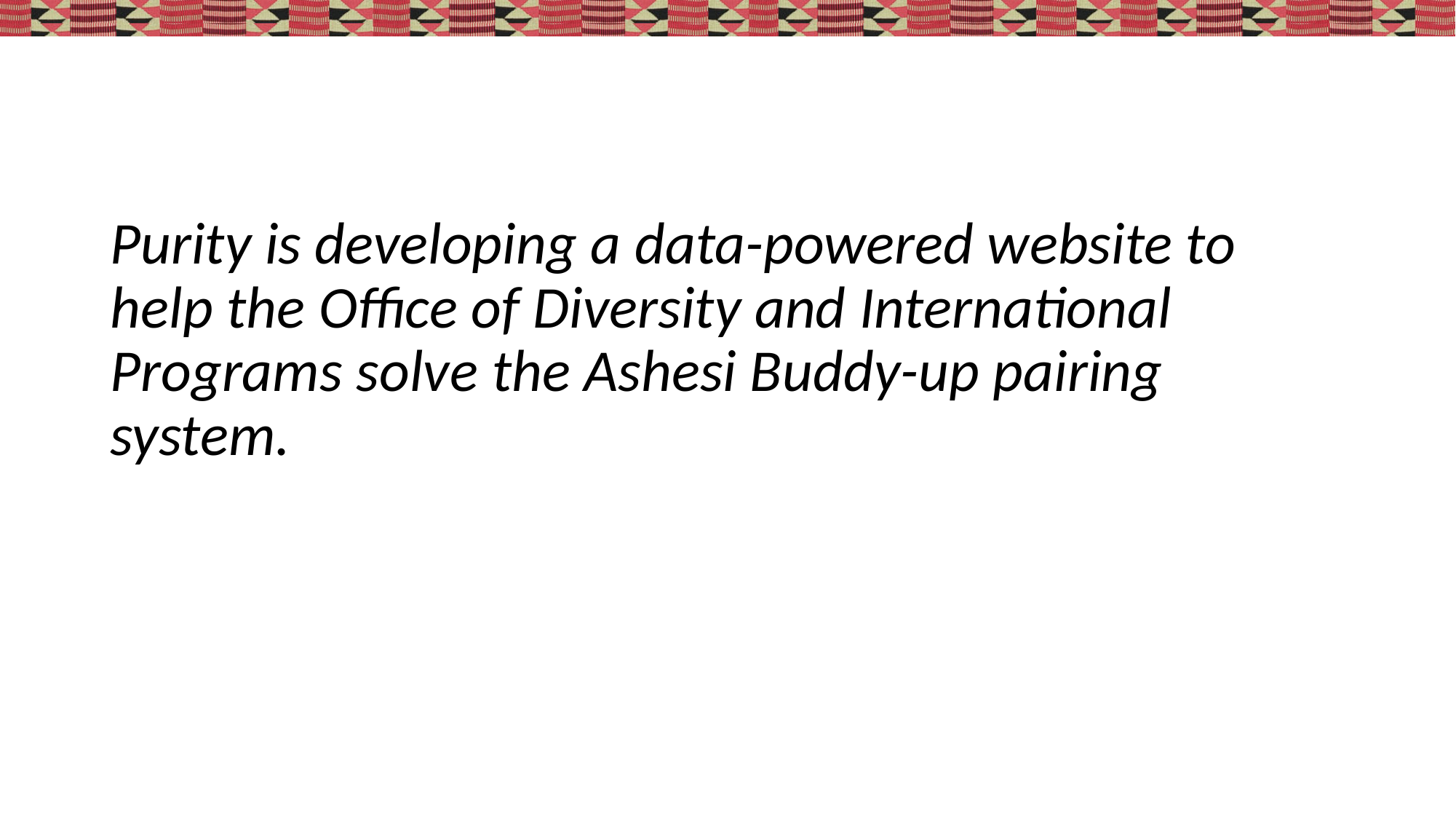

# Purity is developing a data-powered website to help the Office of Diversity and International Programs solve the Ashesi Buddy-up pairing system.